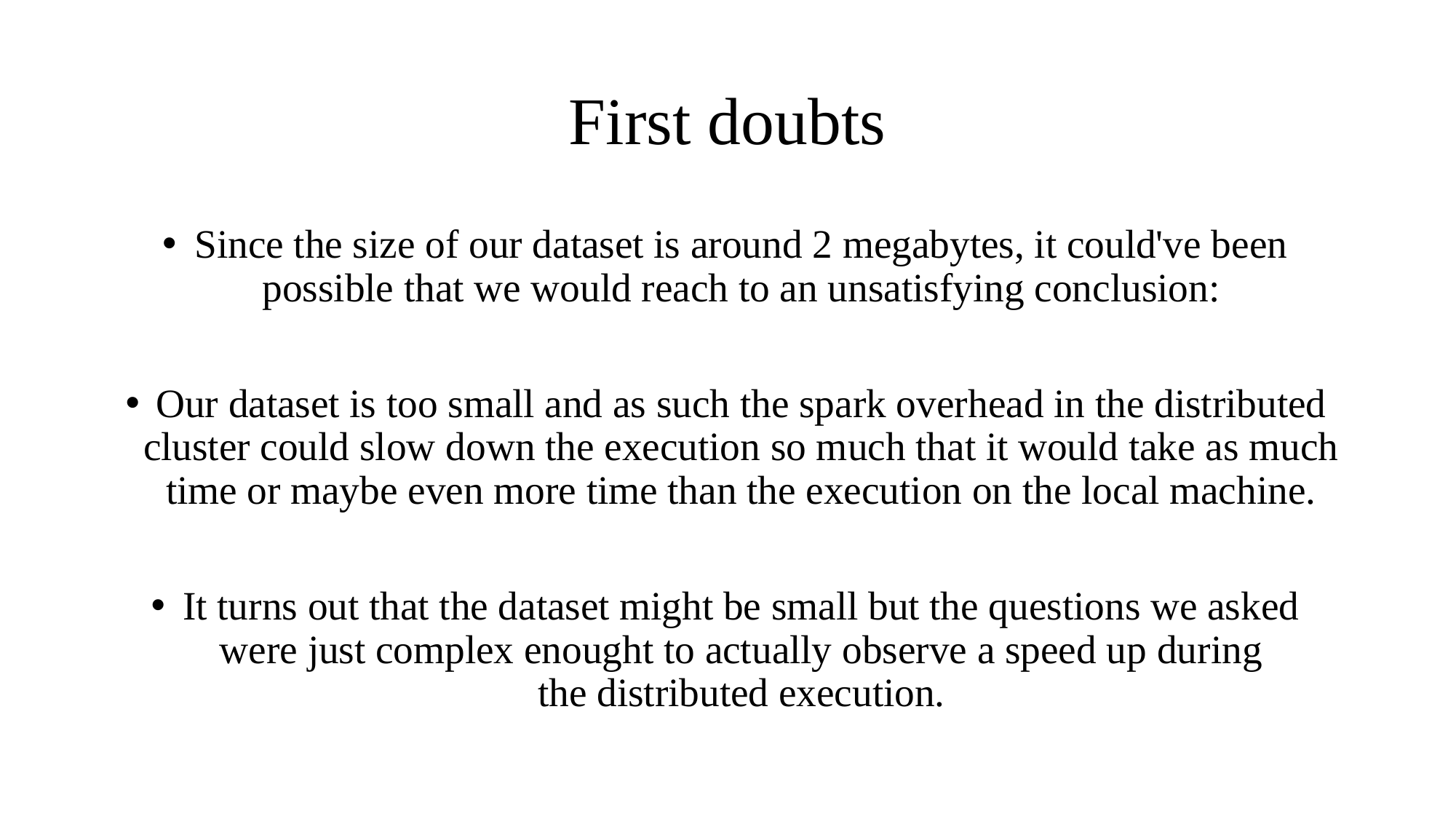

# First doubts
Since the size of our dataset is around 2 megabytes, it could've been possible that we would reach to an unsatisfying conclusion:

Our dataset is too small and as such the spark overhead in the distributed cluster could slow down the execution so much that it would take as much time or maybe even more time than the execution on the local machine.

It turns out that the dataset might be small but the questions we asked were just complex enought to actually observe a speed up during the distributed execution.